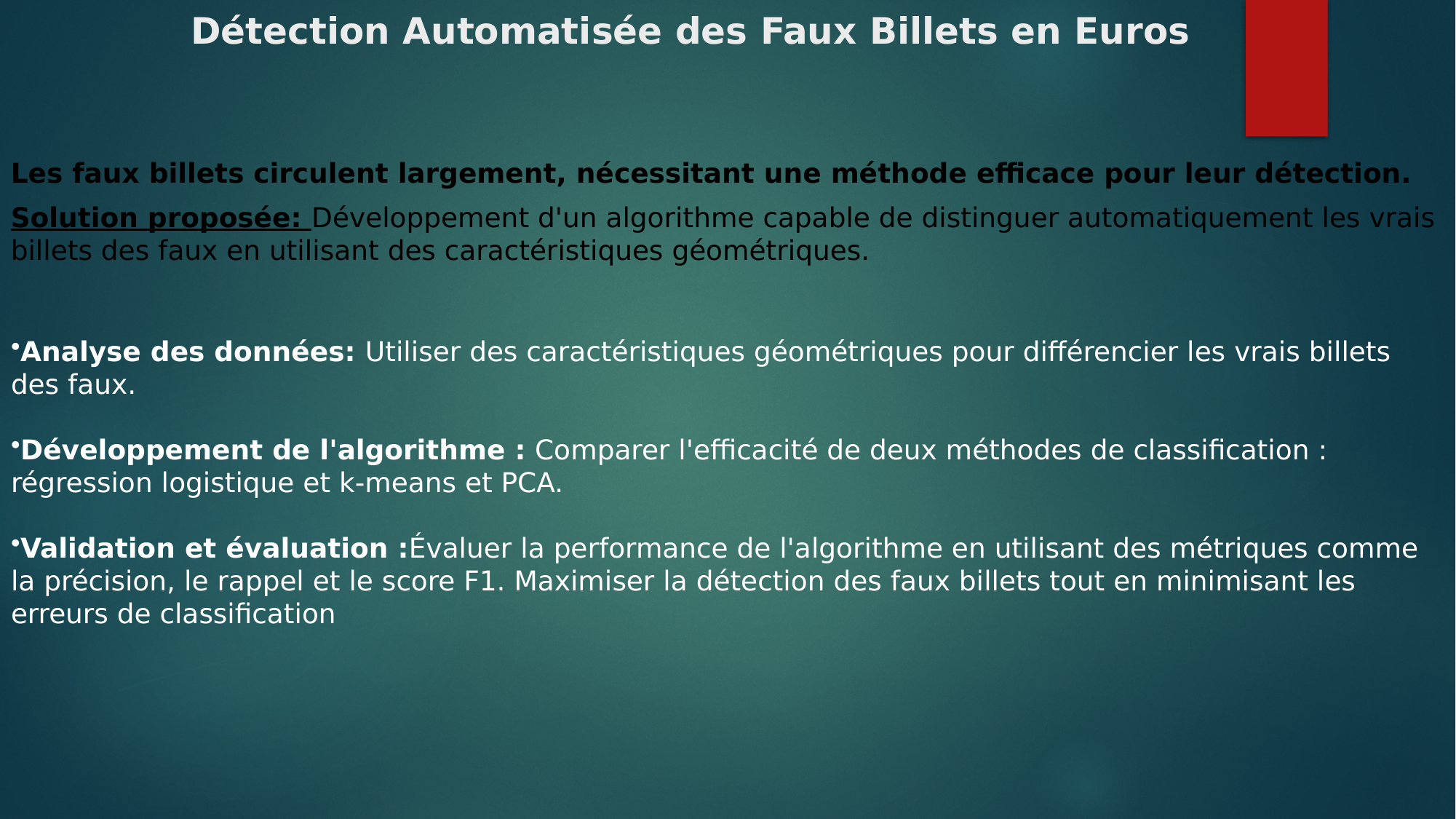

# Détection Automatisée des Faux Billets en Euros
Les faux billets circulent largement, nécessitant une méthode efficace pour leur détection.
Solution proposée: Développement d'un algorithme capable de distinguer automatiquement les vrais billets des faux en utilisant des caractéristiques géométriques.
Analyse des données: Utiliser des caractéristiques géométriques pour différencier les vrais billets des faux.

Développement de l'algorithme : Comparer l'efficacité de deux méthodes de classification : régression logistique et k-means et PCA.

Validation et évaluation :Évaluer la performance de l'algorithme en utilisant des métriques comme la précision, le rappel et le score F1. Maximiser la détection des faux billets tout en minimisant les erreurs de classification